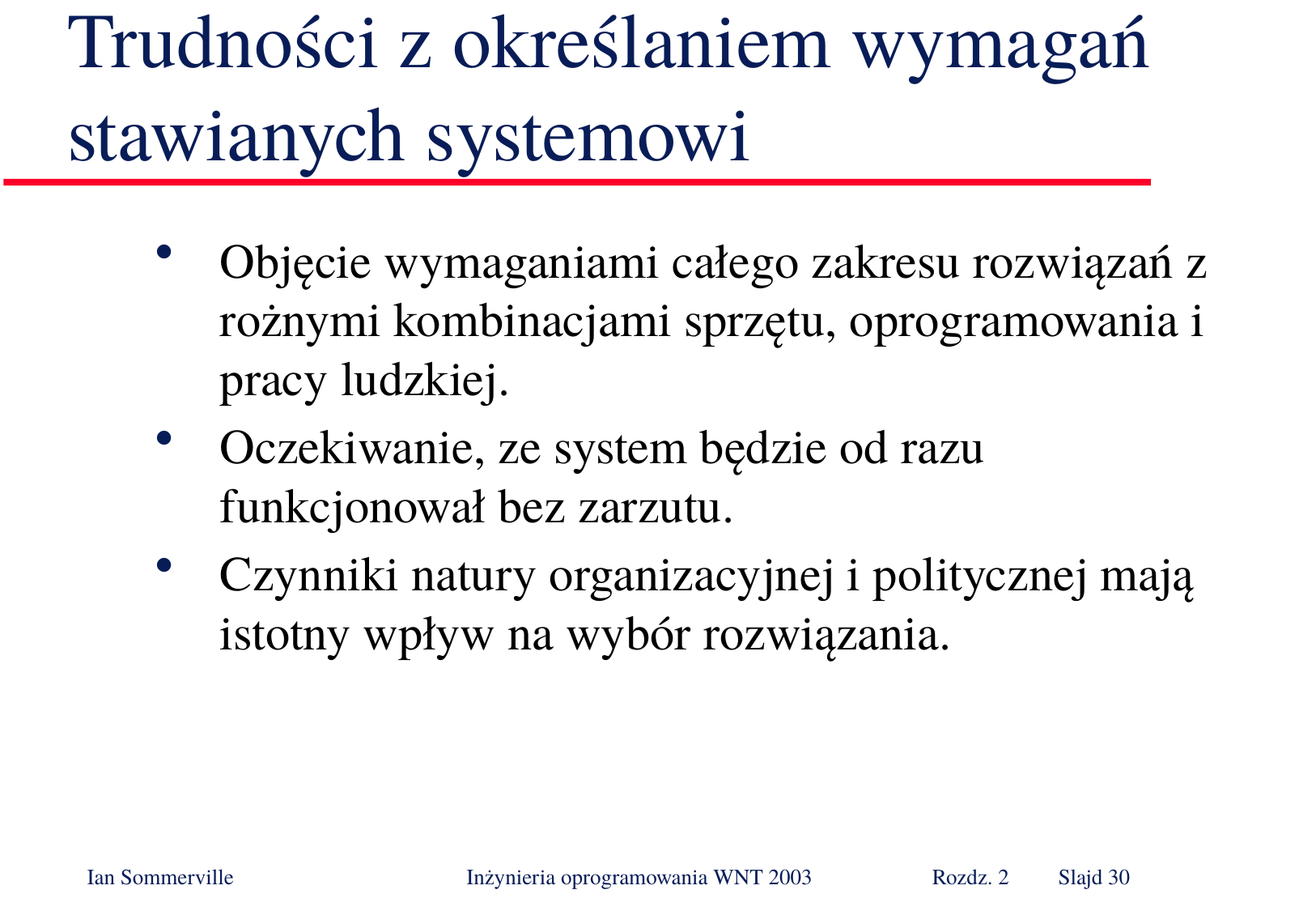

# Trudności z określaniem wymagań stawianych systemowi
Objęcie wymaganiami całego zakresu rozwiązań z rożnymi kombinacjami sprzętu, oprogramowania i pracy ludzkiej.
Oczekiwanie, ze system będzie od razu funkcjonował bez zarzutu.
Czynniki natury organizacyjnej i politycznej mają istotny wpływ na wybór rozwiązania.